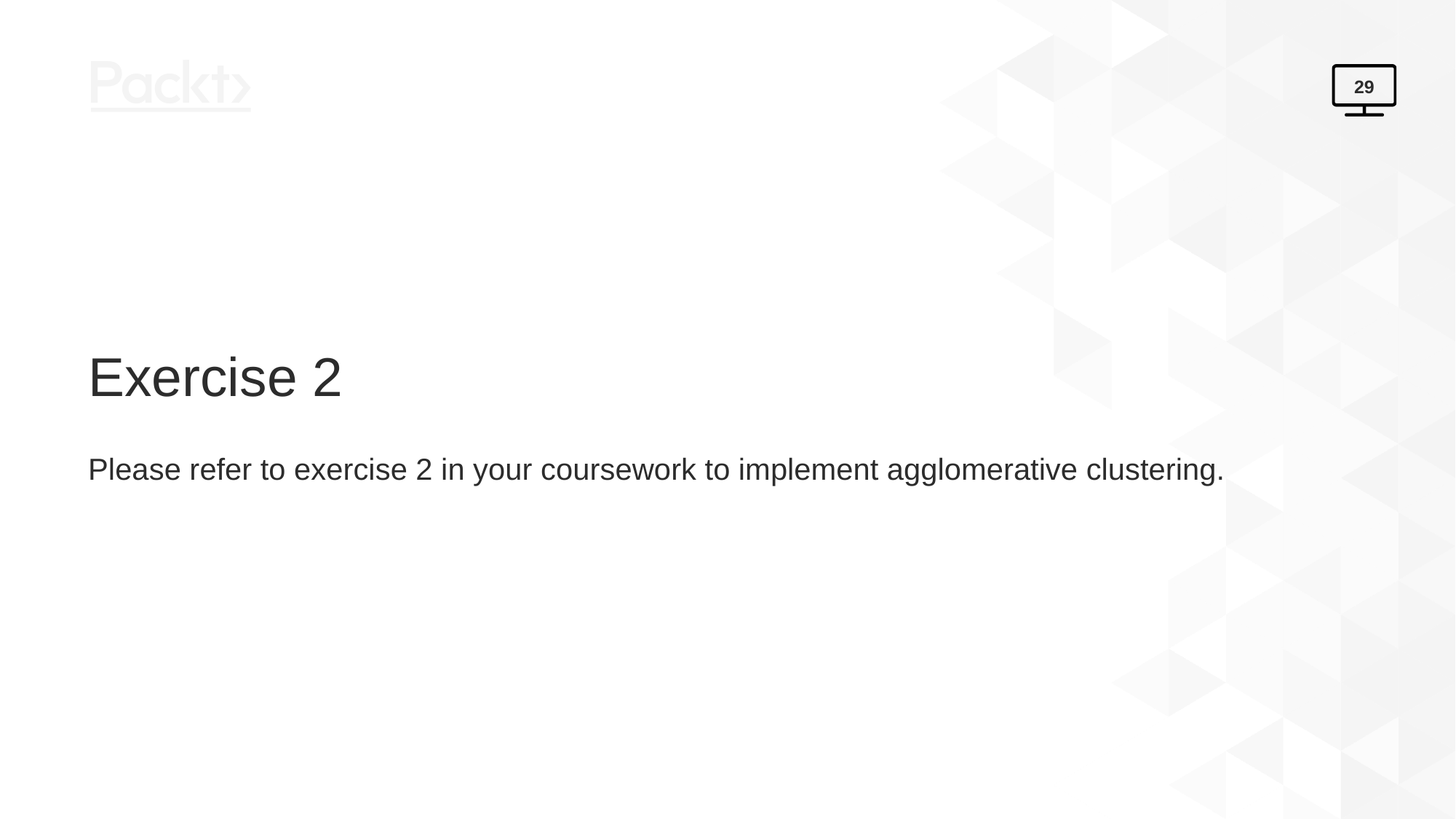

29
# Exercise 2
Please refer to exercise 2 in your coursework to implement agglomerative clustering.